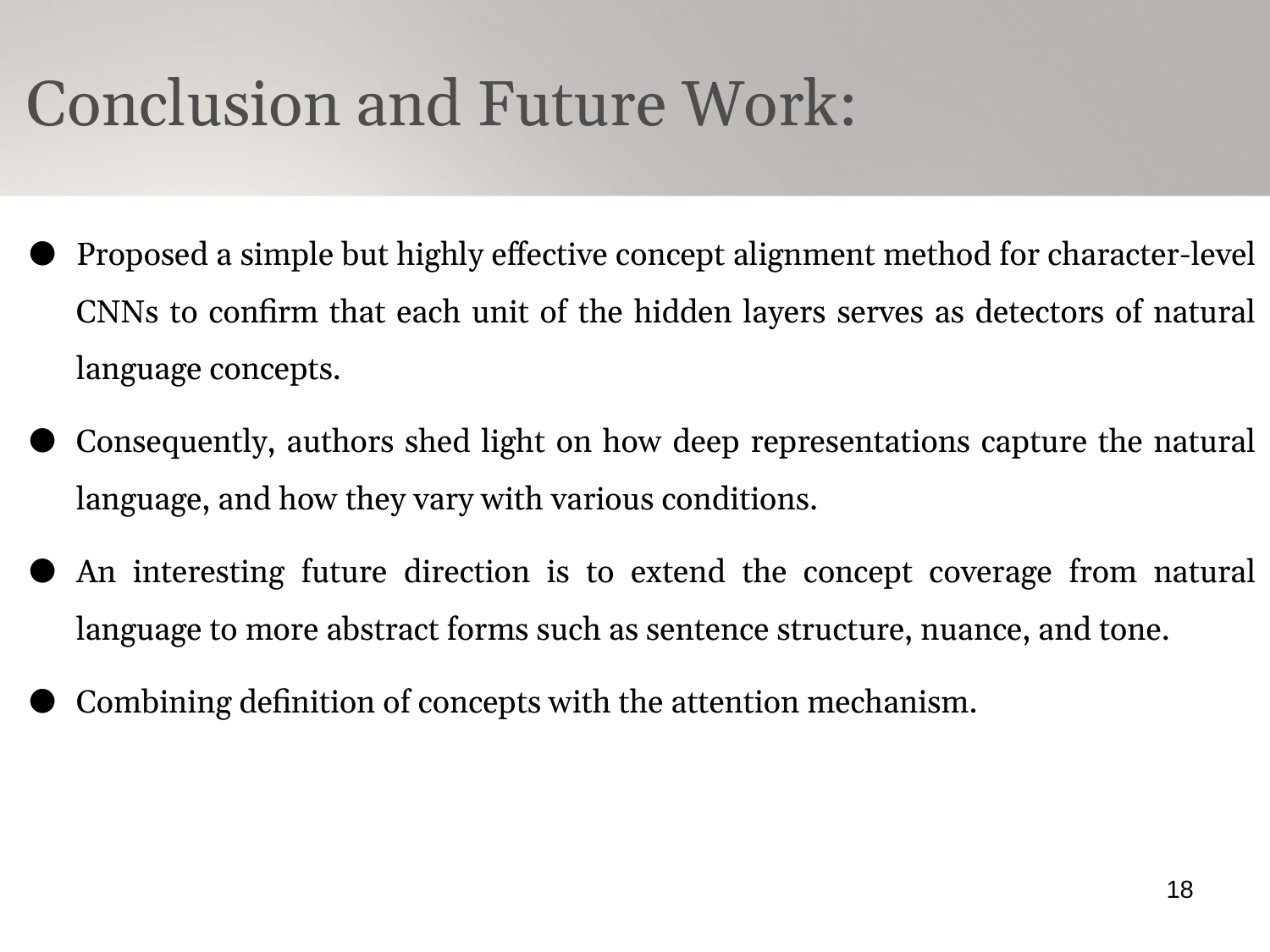

Conclusion and Future Work:
Proposed a simple but highly effective concept alignment method for character-level CNNs to confirm that each unit of the hidden layers serves as detectors of natural language concepts.

Consequently, authors shed light on how deep representations capture the natural language, and how they vary with various conditions.

An interesting future direction is to extend the concept coverage from natural language to more abstract forms such as sentence structure, nuance, and tone.

Combining definition of concepts with the attention mechanism.
18